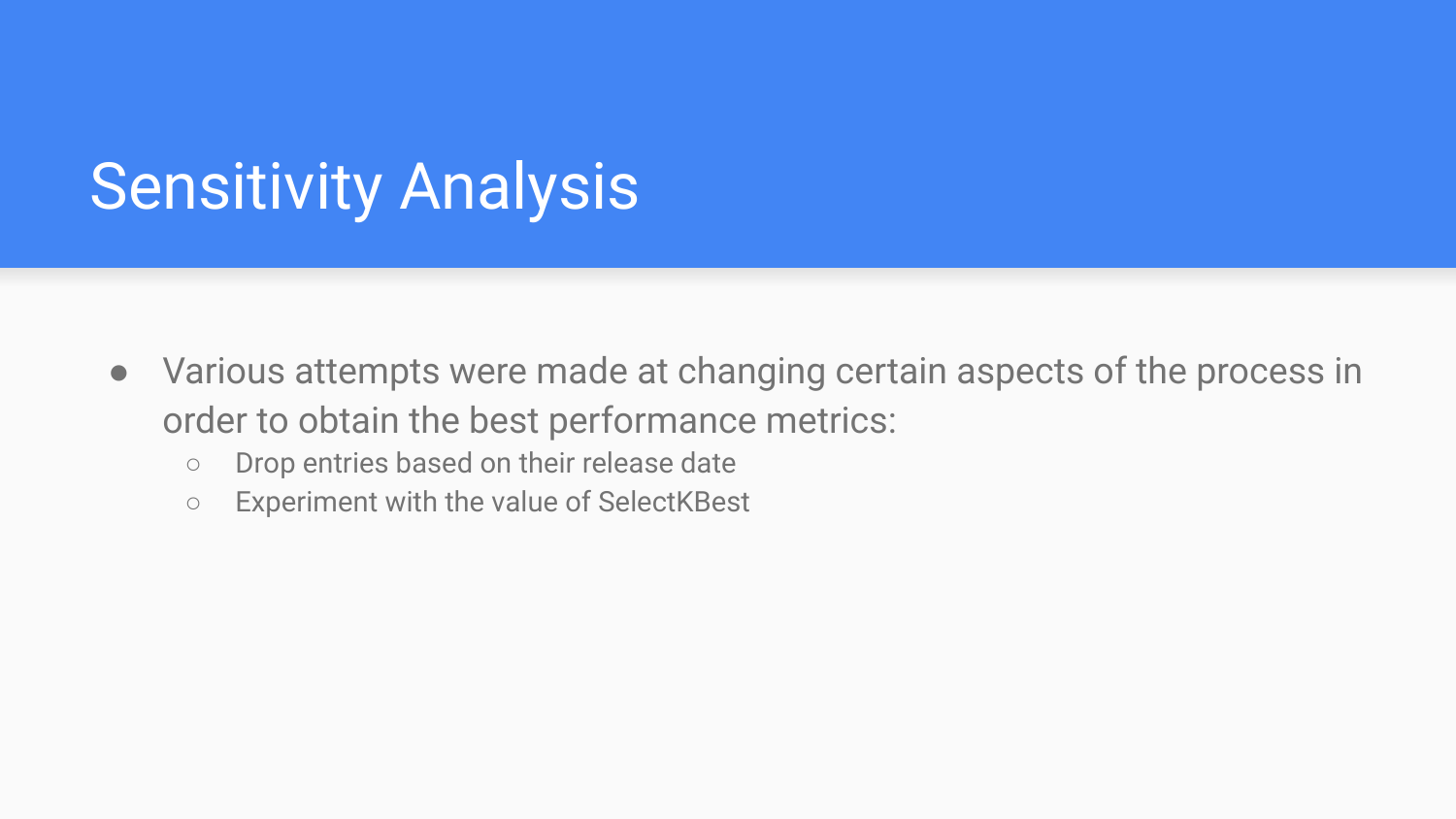

# Sensitivity Analysis

Various attempts were made at changing certain aspects of the process in order to obtain the best performance metrics:
Drop entries based on their release date
Experiment with the value of SelectKBest